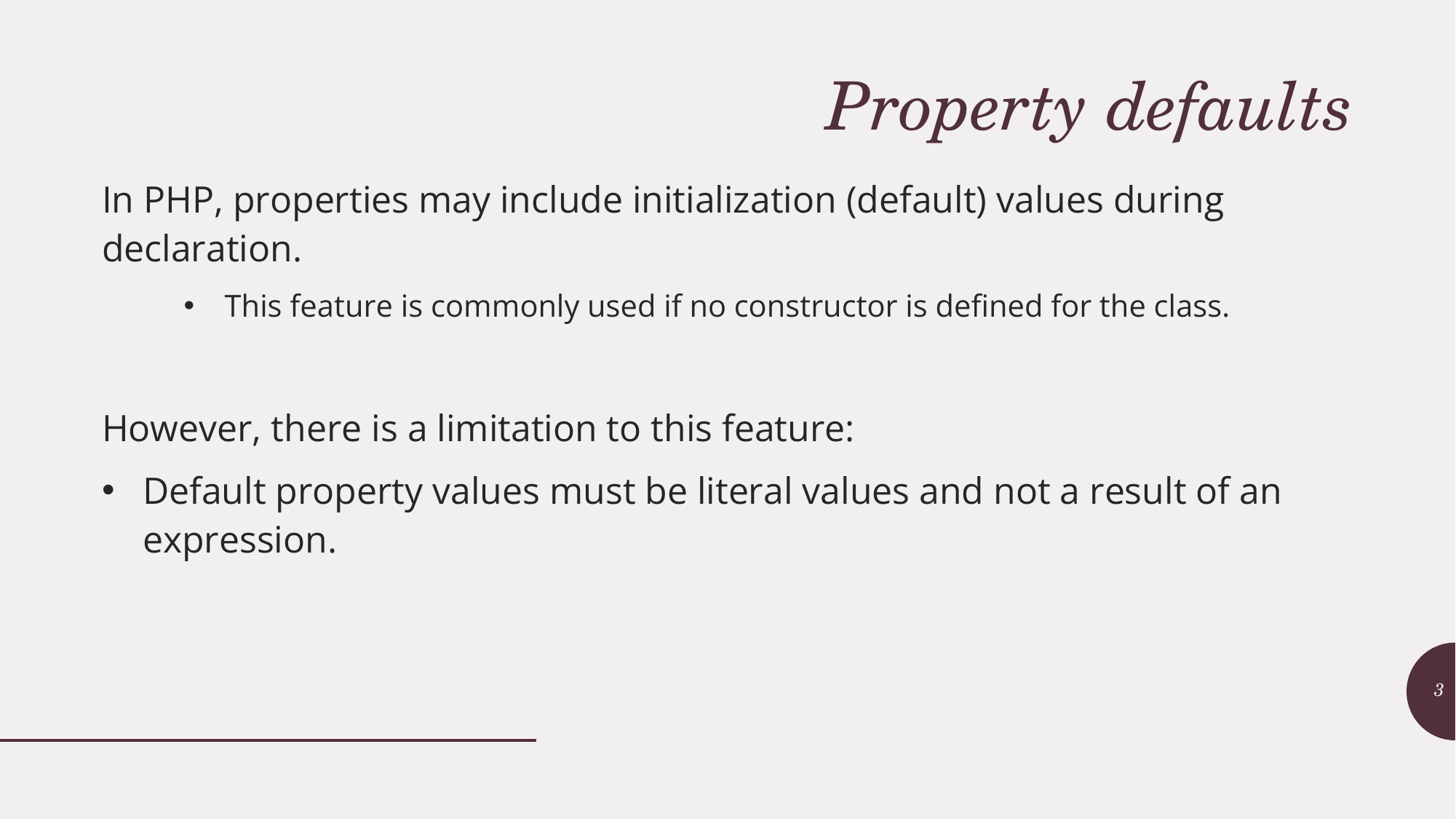

# Property defaults
In PHP, properties may include initialization (default) values during declaration.
This feature is commonly used if no constructor is defined for the class.

However, there is a limitation to this feature:
Default property values must be literal values and not a result of an expression.
3